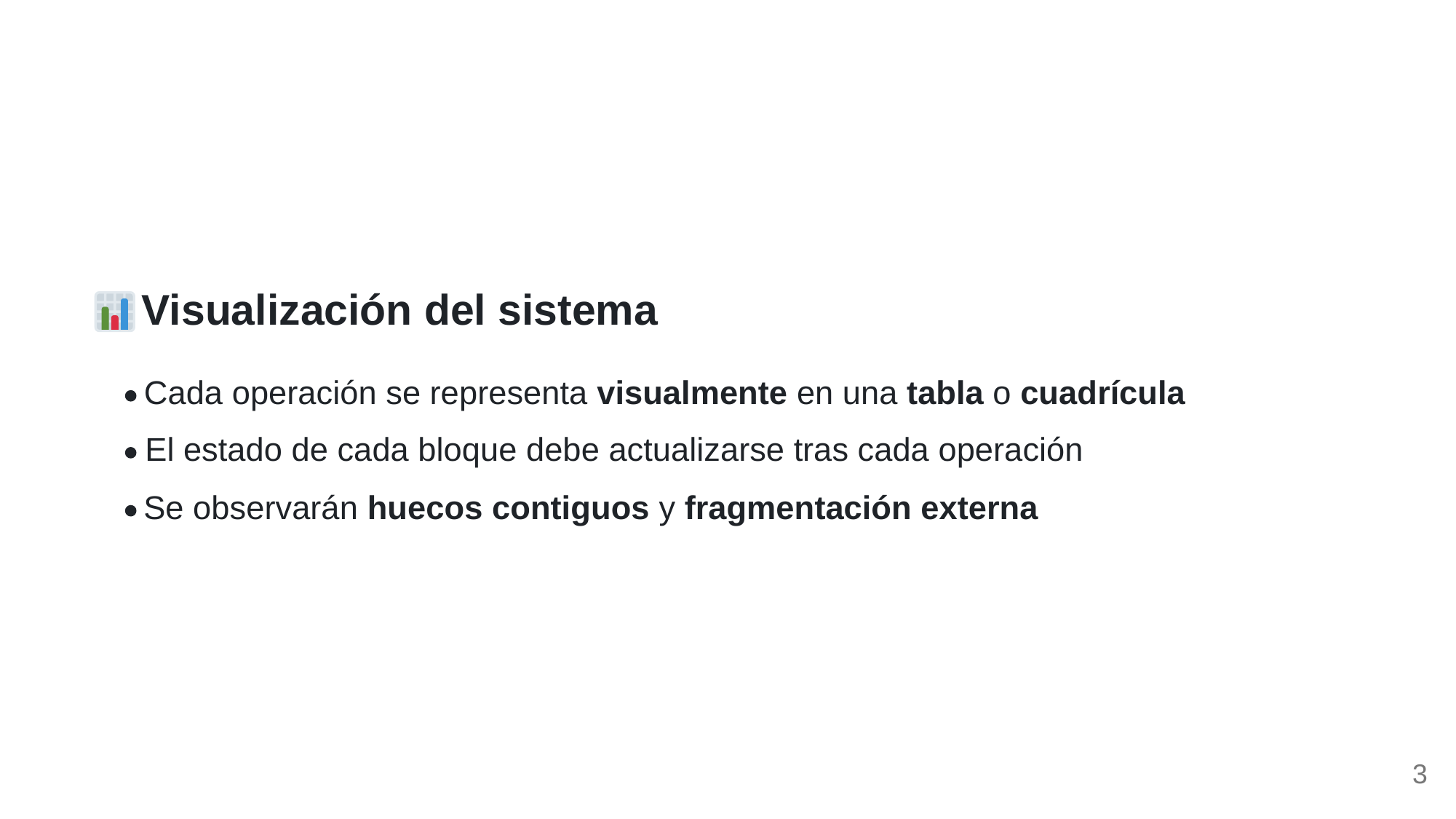

Visualización del sistema

Cada operación se representa visualmente en una tabla o cuadrícula

El estado de cada bloque debe actualizarse tras cada operación

Se observarán huecos contiguos y fragmentación externa

3